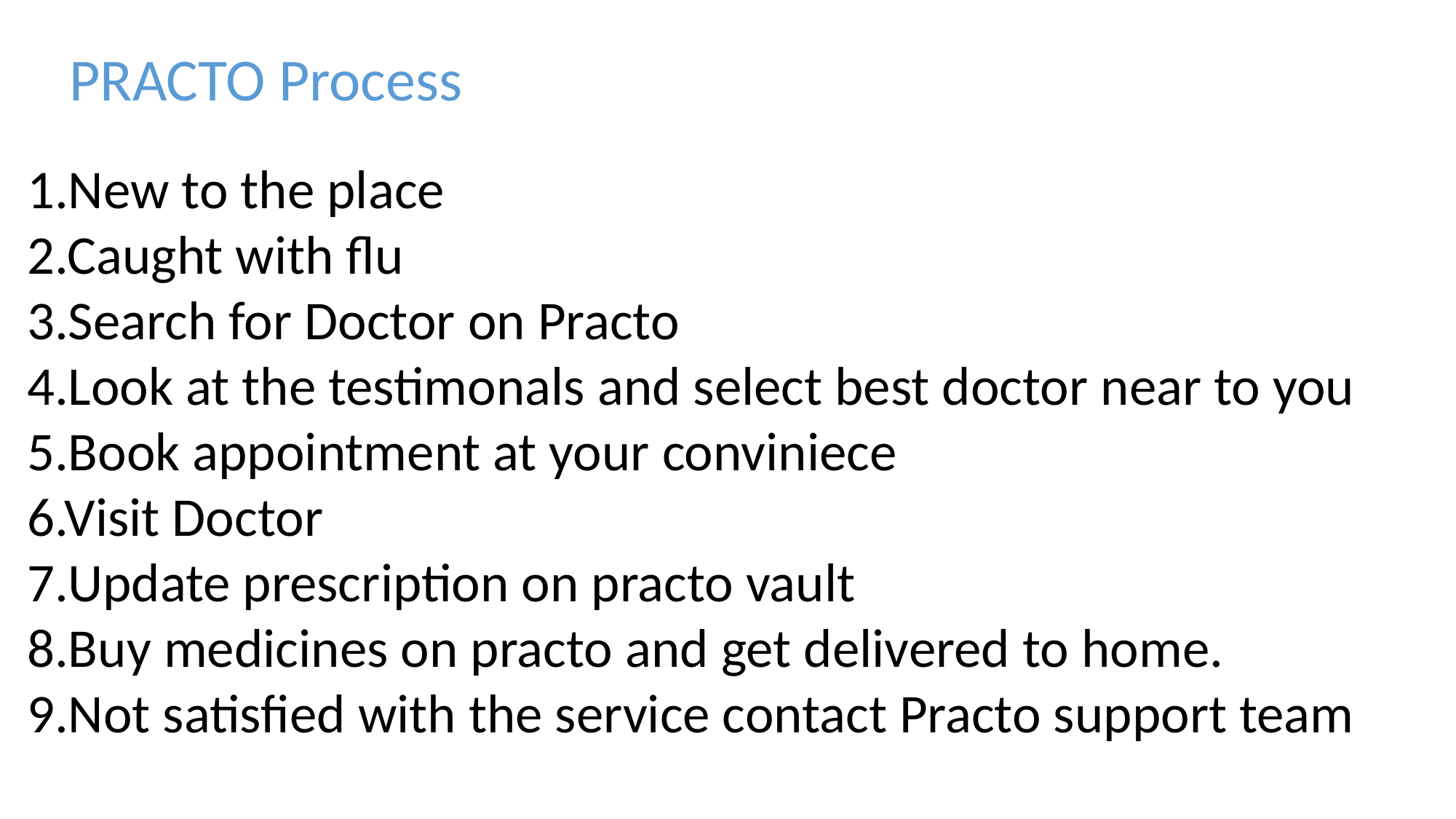

# PRACTO Process
1.New to the place
2.Caught with flu
3.Search for Doctor on Practo
4.Look at the testimonals and select best doctor near to you
5.Book appointment at your conviniece
6.Visit Doctor
7.Update prescription on practo vault
8.Buy medicines on practo and get delivered to home.
9.Not satisfied with the service contact Practo support team